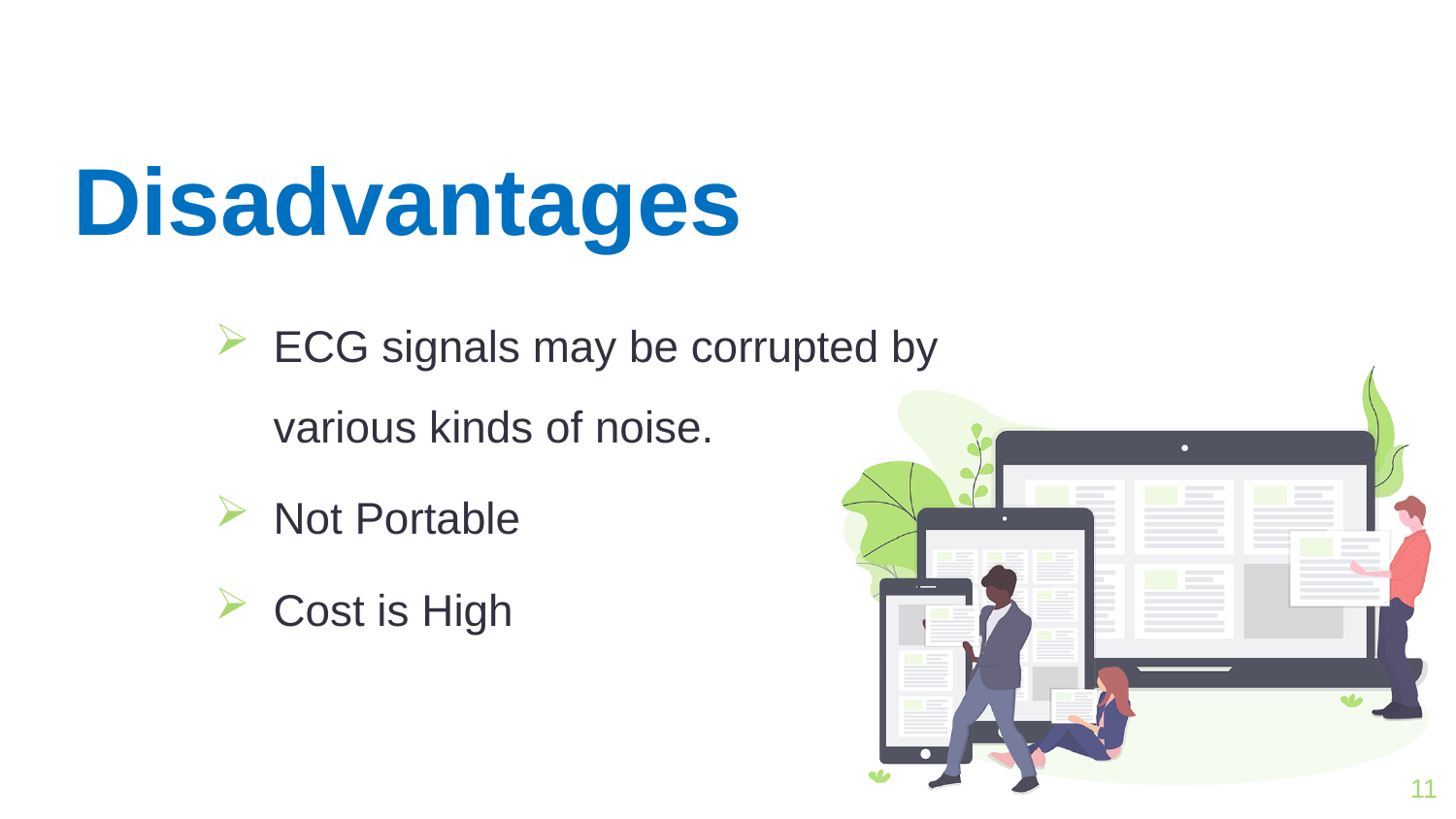

# Disadvantages
ECG signals may be corrupted by various kinds of noise.
Not Portable
Cost is High

11